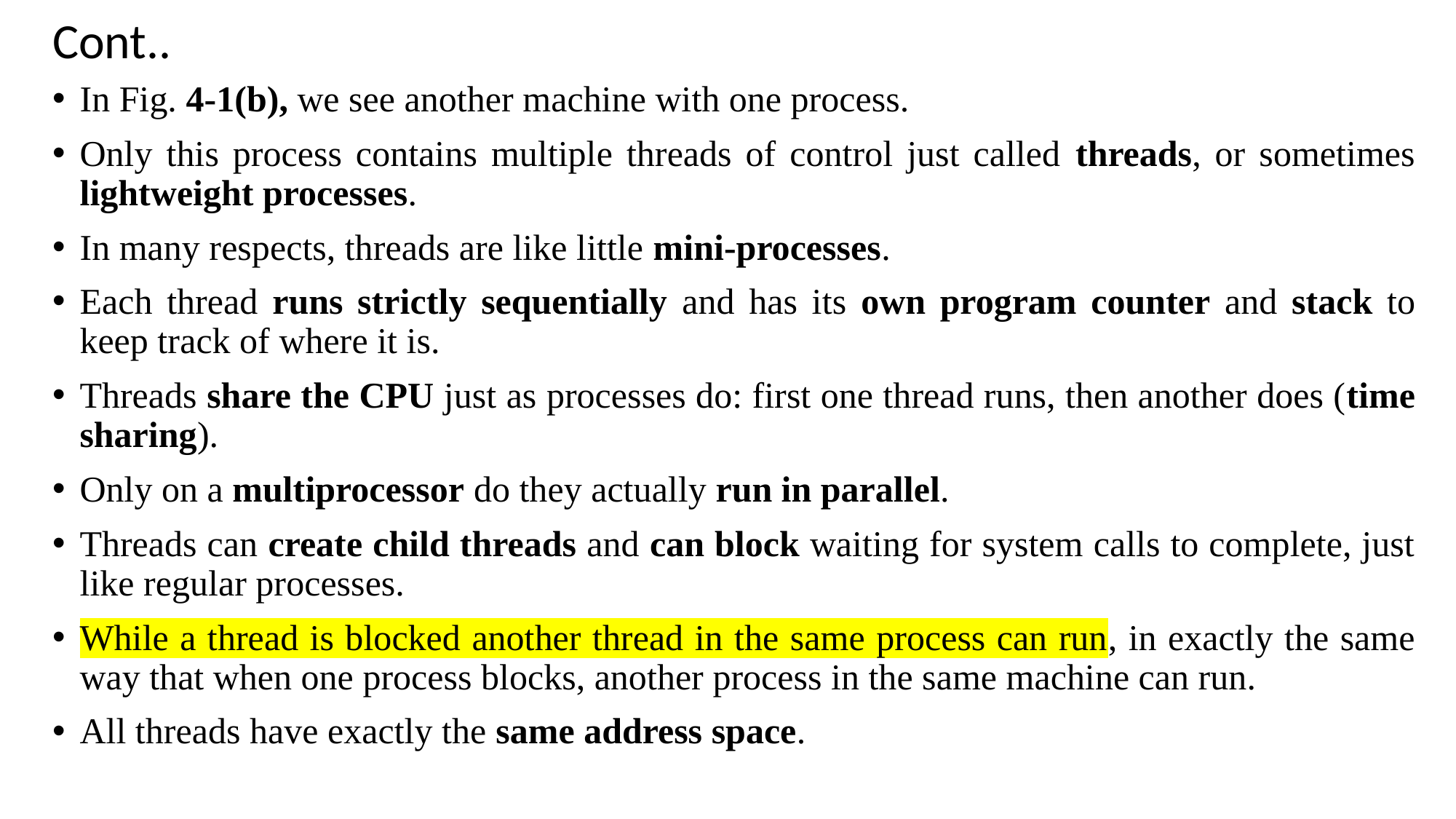

# Cont..
In Fig. 4-1(b), we see another machine with one process.
Only this process contains multiple threads of control just called threads, or sometimes lightweight processes.
In many respects, threads are like little mini-processes.
Each thread runs strictly sequentially and has its own program counter and stack to keep track of where it is.
Threads share the CPU just as processes do: first one thread runs, then another does (time sharing).
Only on a multiprocessor do they actually run in parallel.
Threads can create child threads and can block waiting for system calls to complete, just like regular processes.
While a thread is blocked another thread in the same process can run, in exactly the same way that when one process blocks, another process in the same machine can run.
All threads have exactly the same address space.